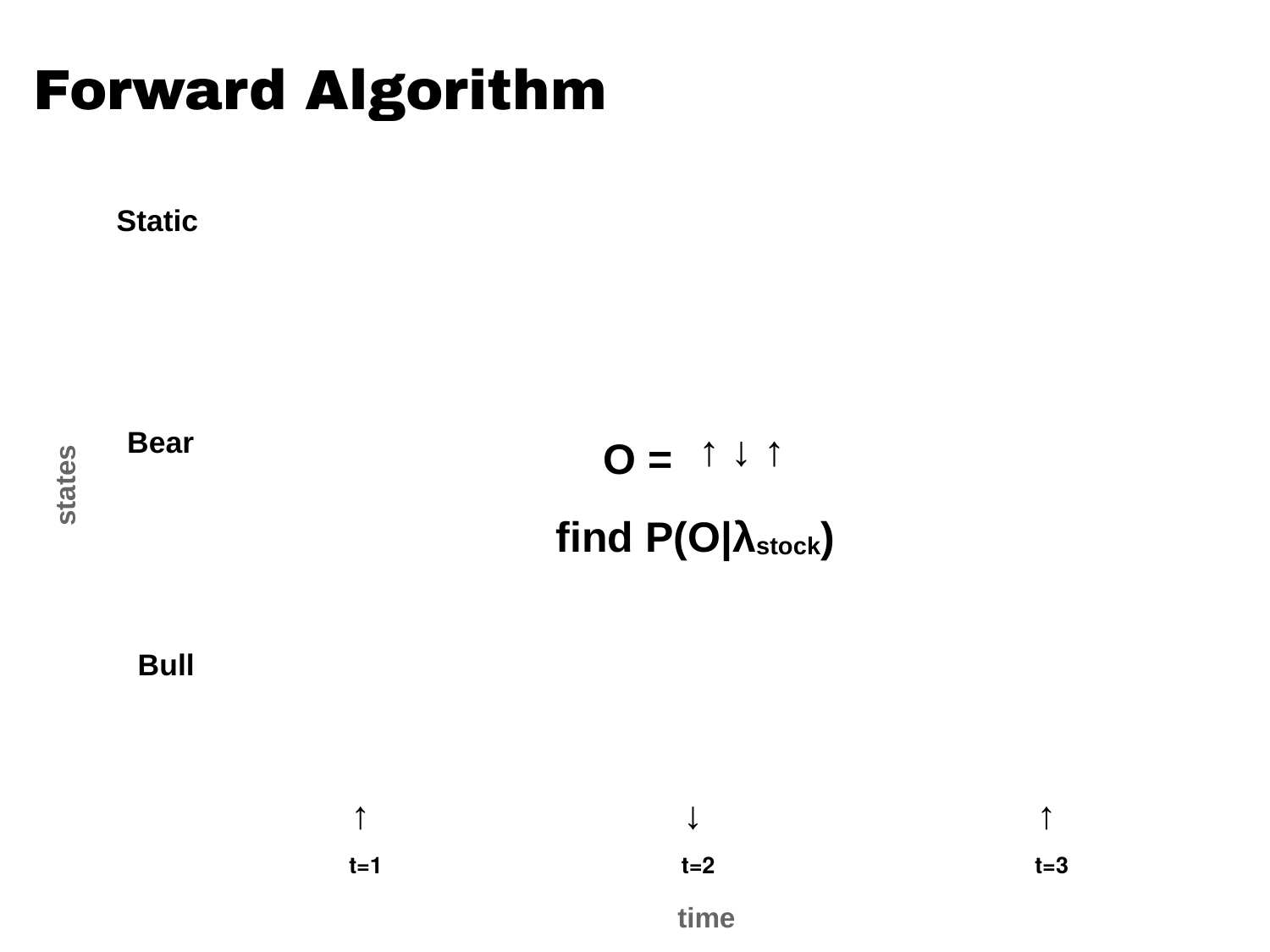

# Forward Algorithm
Static
Bear
↑ ↓ ↑
O =
find P(O|λstock)
states
Bull
↑
↓
↑
t=1
t=2
t=3
23
time